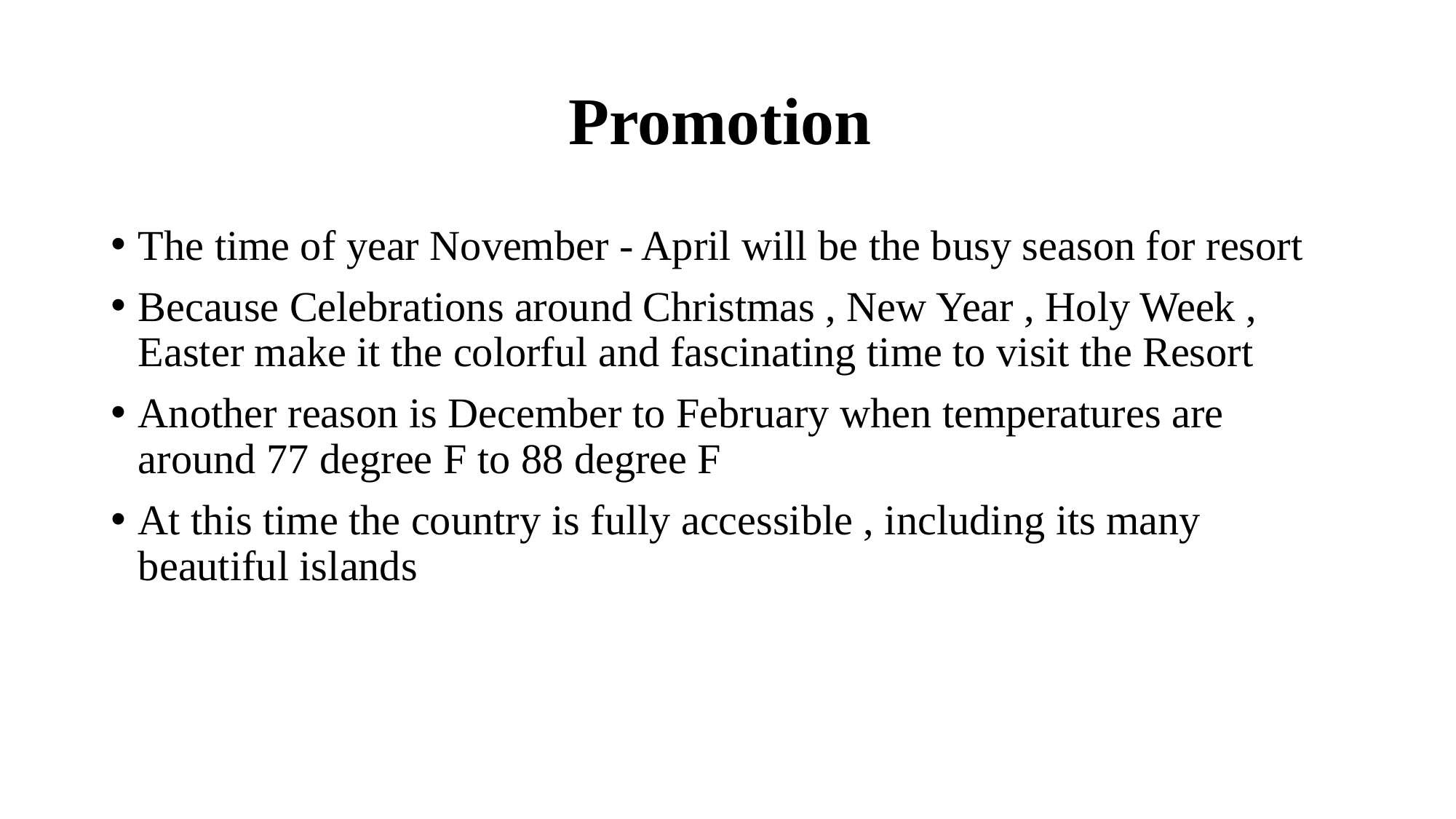

# Promotion
The time of year November - April will be the busy season for resort
Because Celebrations around Christmas , New Year , Holy Week , Easter make it the colorful and fascinating time to visit the Resort
Another reason is December to February when temperatures are around 77 degree F to 88 degree F
At this time the country is fully accessible , including its many beautiful islands